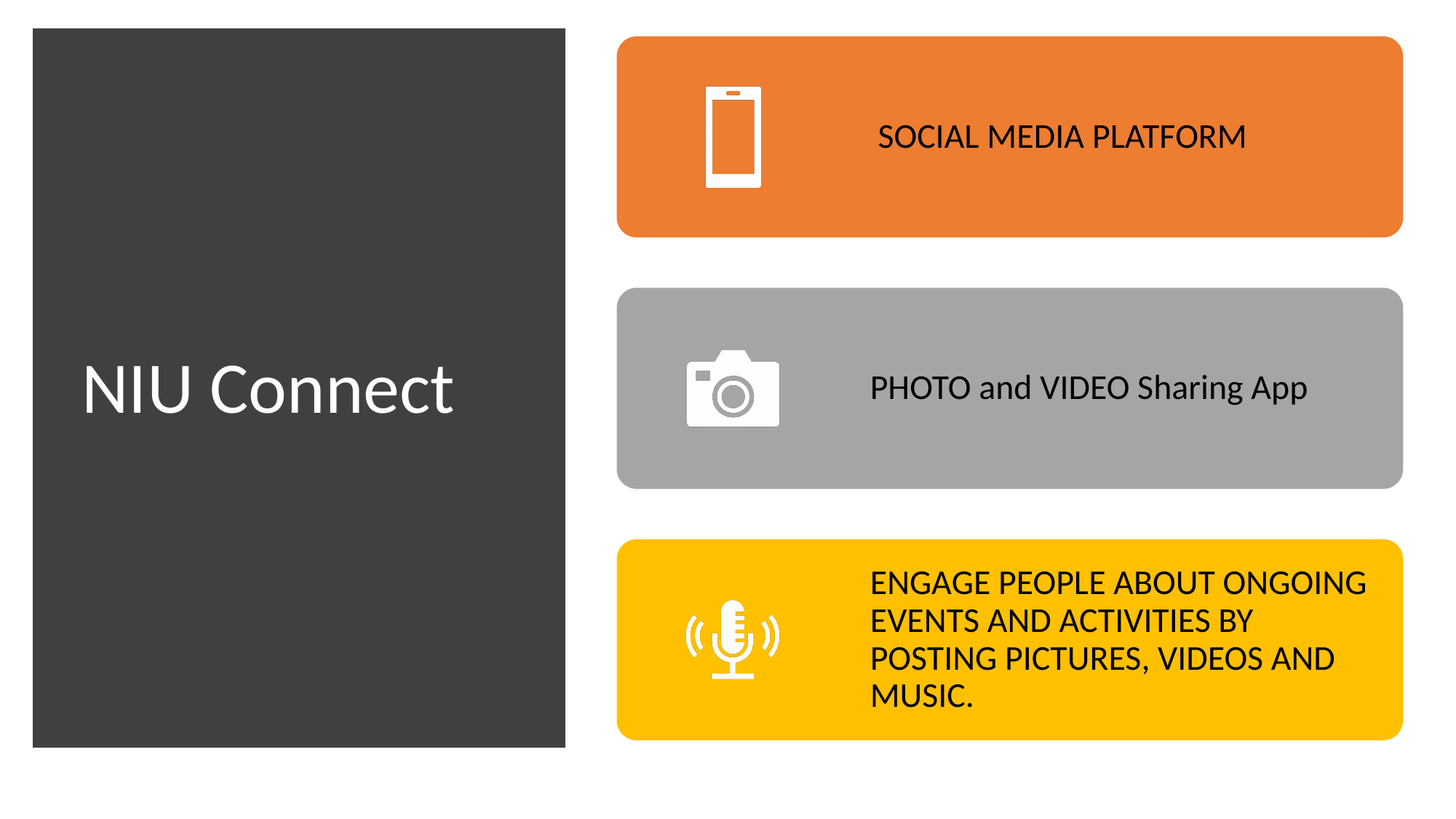

SOCIAL MEDIA PLATFORM
PHOTO and VIDEO Sharing App
ENGAGE PEOPLE ABOUT ONGOING EVENTS AND ACTIVITIES BY POSTING PICTURES, VIDEOS AND MUSIC.
# NIU Connect